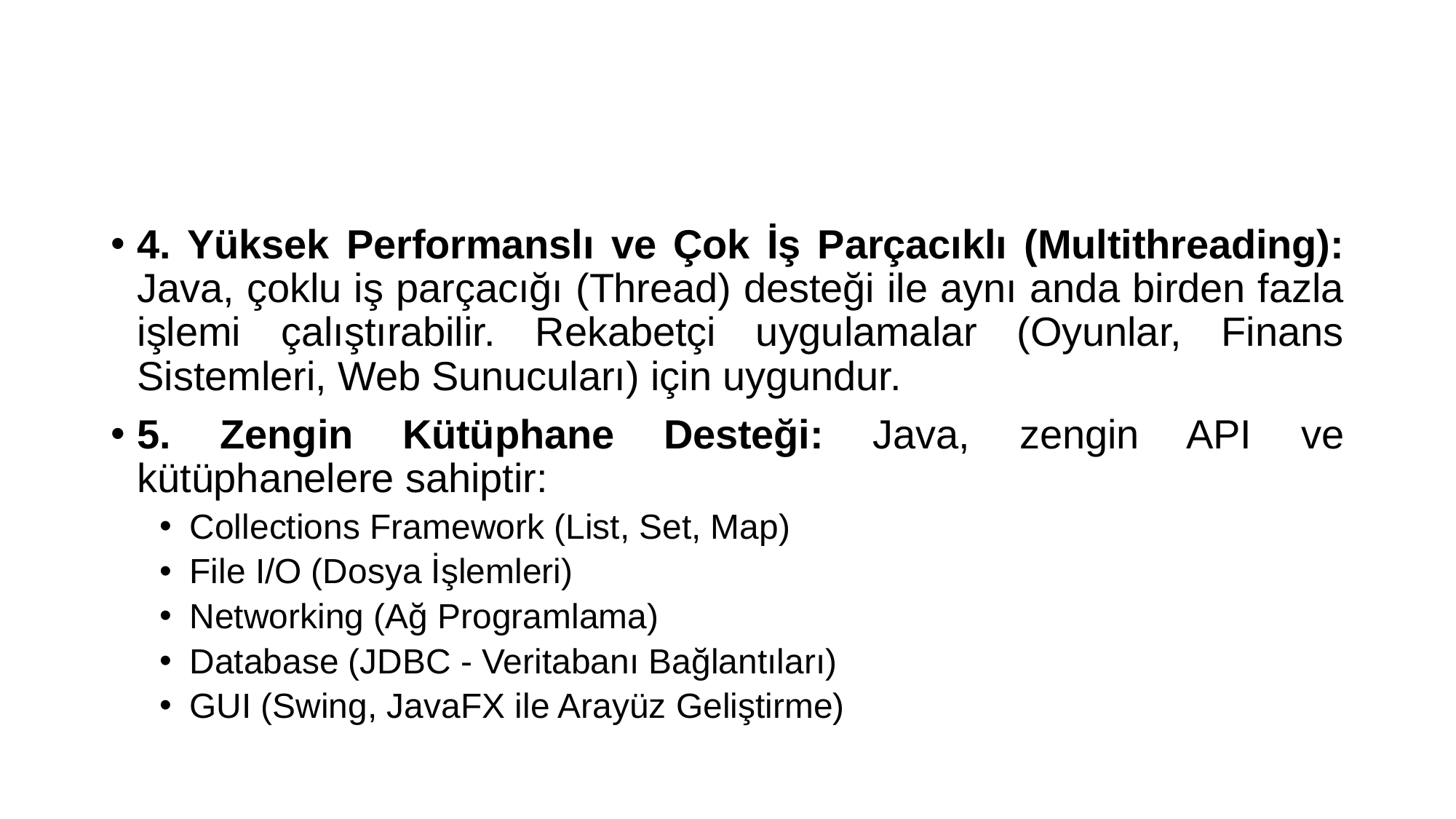

#
4. Yüksek Performanslı ve Çok İş Parçacıklı (Multithreading): Java, çoklu iş parçacığı (Thread) desteği ile aynı anda birden fazla işlemi çalıştırabilir. Rekabetçi uygulamalar (Oyunlar, Finans Sistemleri, Web Sunucuları) için uygundur.
5. Zengin Kütüphane Desteği: Java, zengin API ve kütüphanelere sahiptir:
Collections Framework (List, Set, Map)
File I/O (Dosya İşlemleri)
Networking (Ağ Programlama)
Database (JDBC - Veritabanı Bağlantıları)
GUI (Swing, JavaFX ile Arayüz Geliştirme)